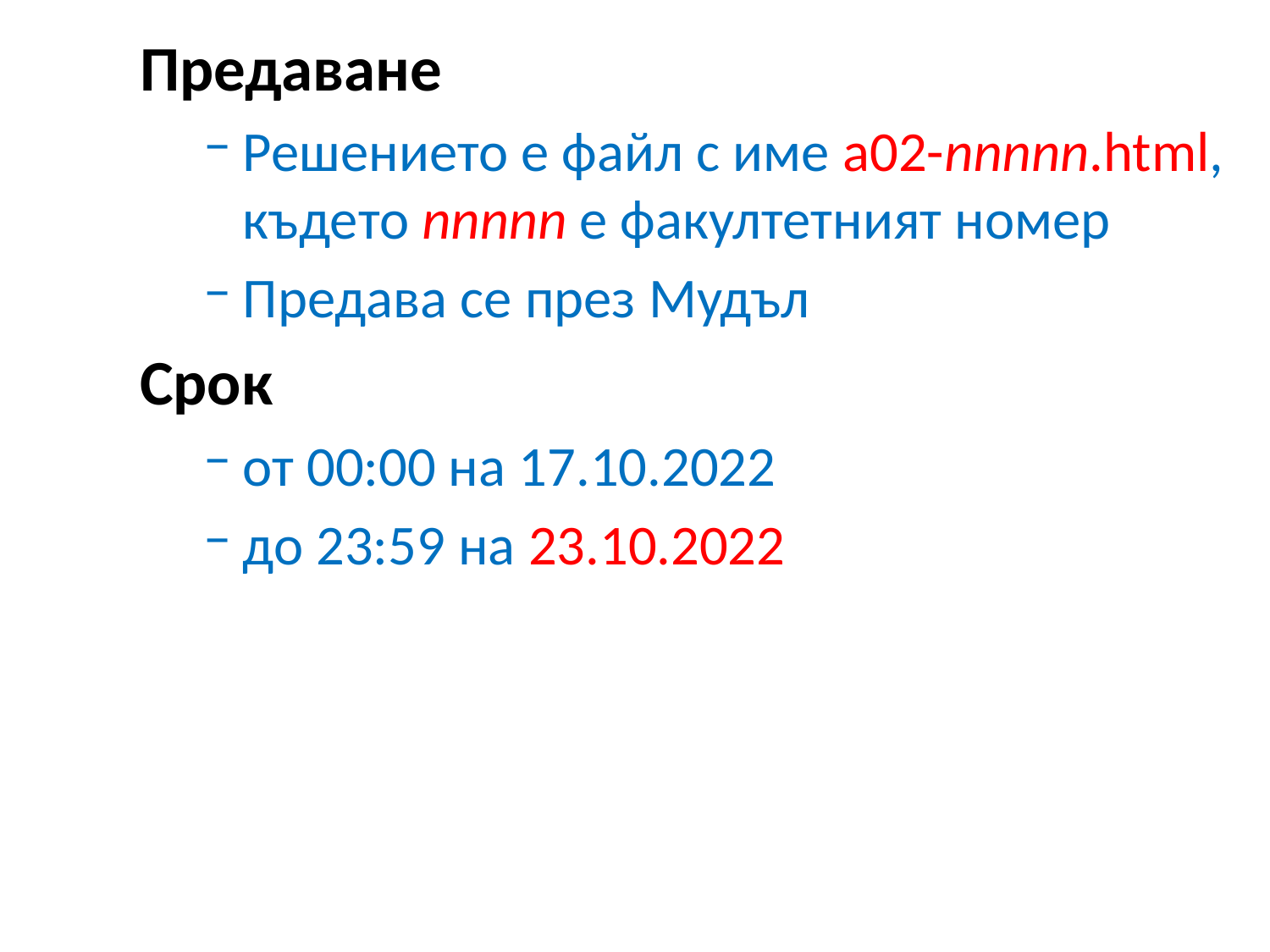

Предаване
Решението е файл с име a02-nnnnn.html, където nnnnn е факултетният номер
Предава се през Мудъл
Срок
от 00:00 на 17.10.2022
до 23:59 на 23.10.2022